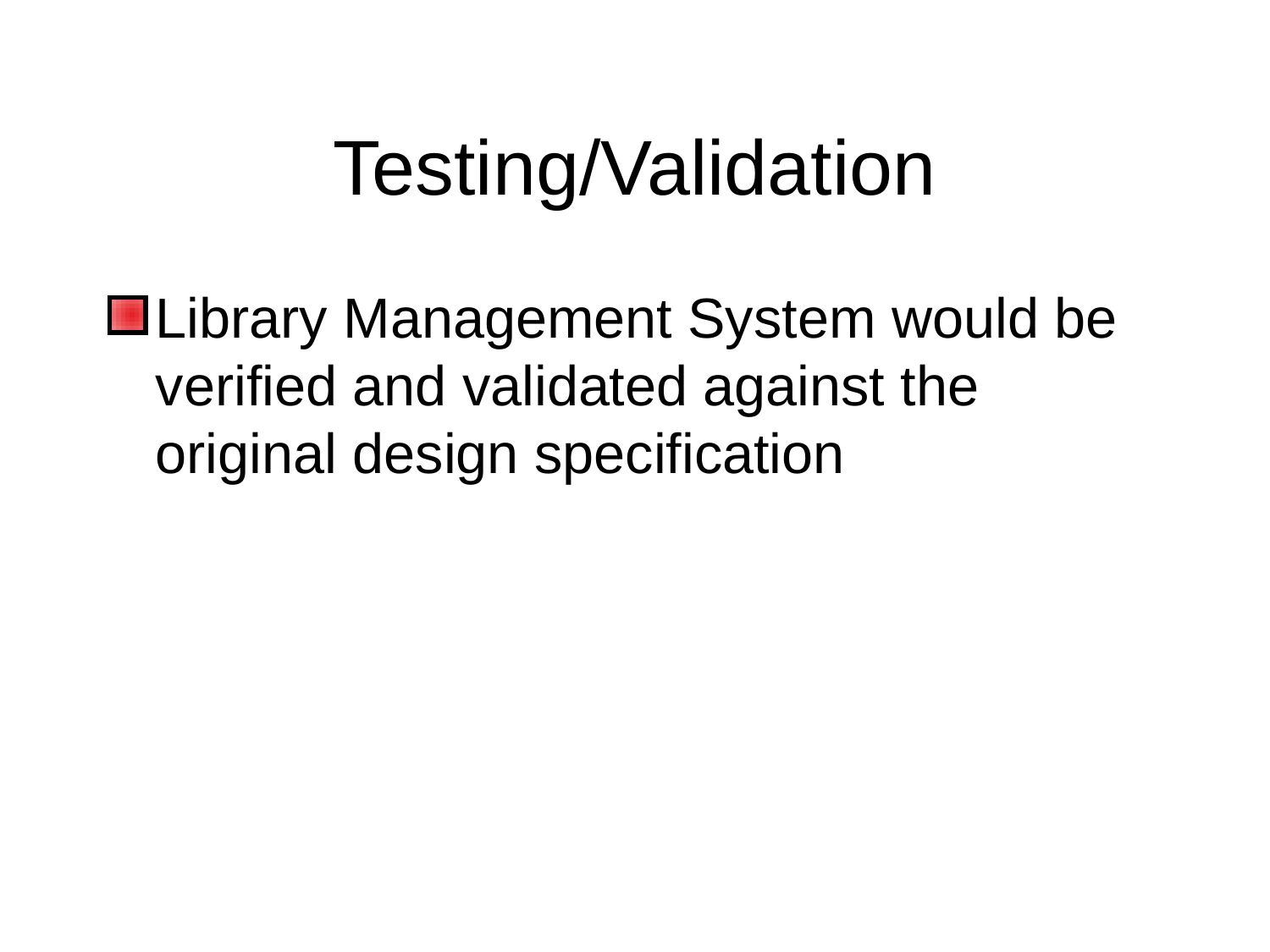

# Testing/Validation
Library Management System would be verified and validated against the original design specification